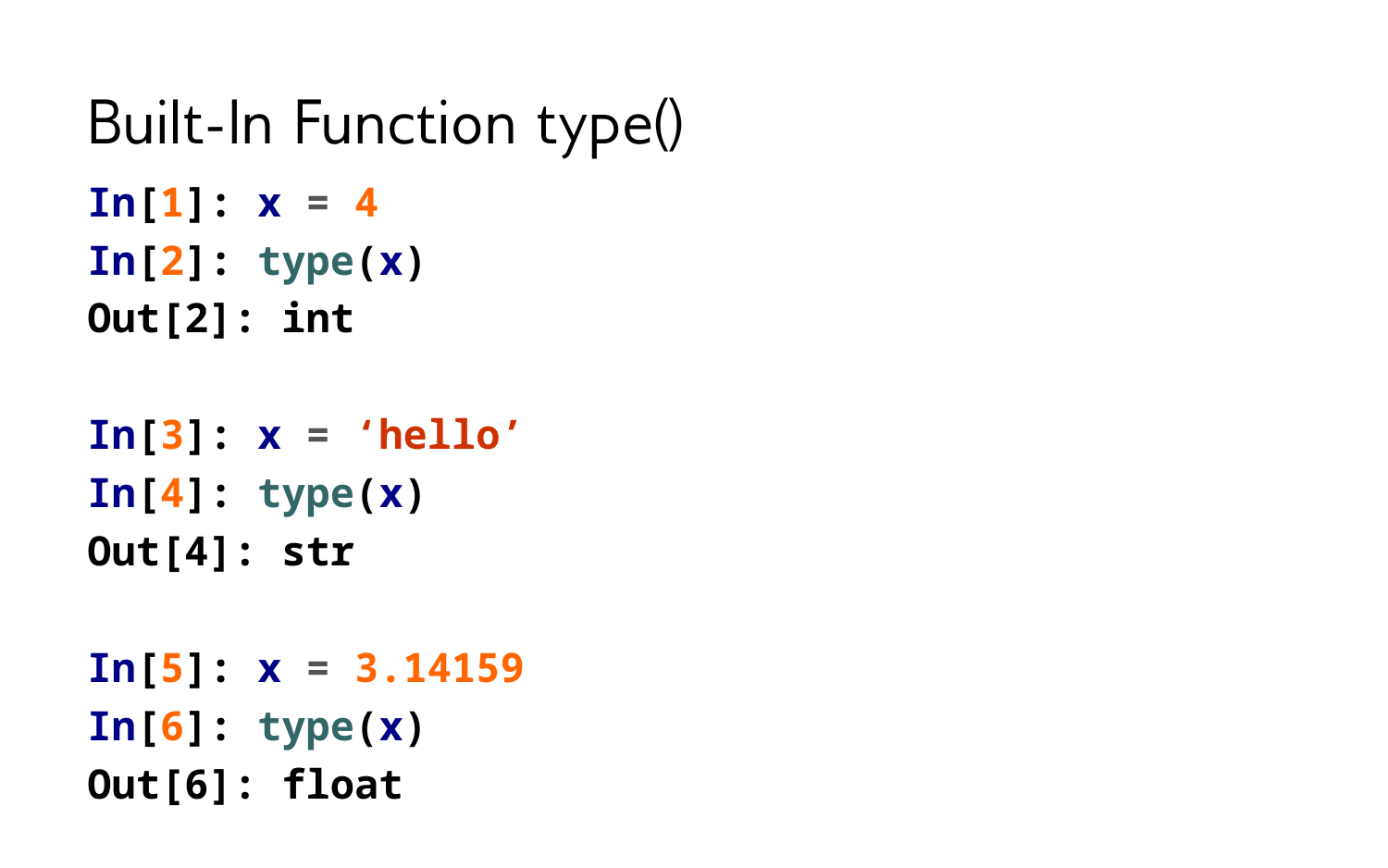

# Built-In Function type()
In[1]: x = 4
In[2]: type(x)
Out[2]: int

In[3]: x = ‘hello’
In[4]: type(x)
Out[4]: str

In[5]: x = 3.14159
In[6]: type(x)
Out[6]: float